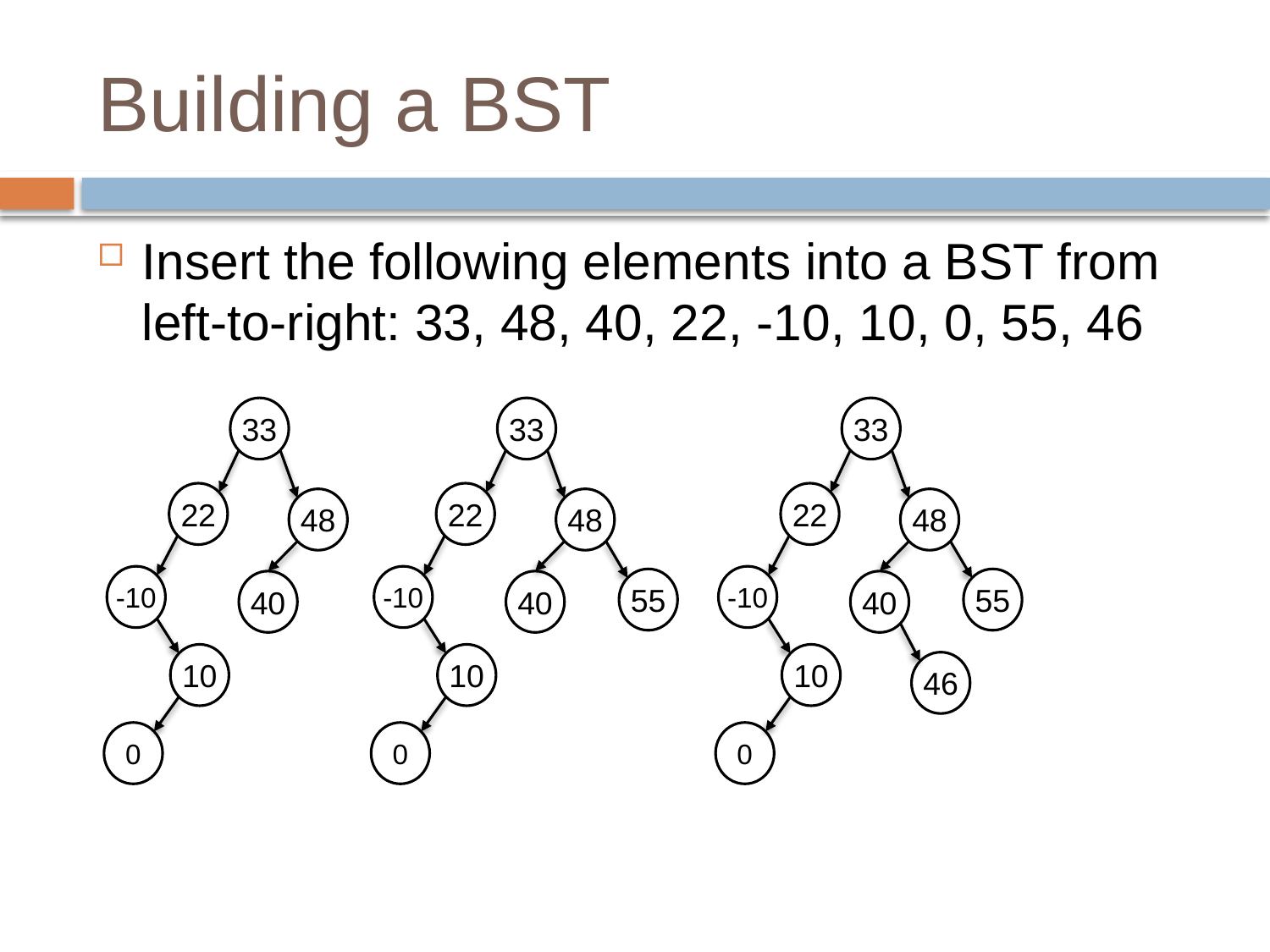

# Building a BST
Insert the following elements into a BST from left-to-right: 33, 48, 40, 22, -10, 10, 0, 55, 46
33
33
33
22
22
22
48
48
48
-10
-10
-10
55
55
40
40
40
10
10
10
46
0
0
0